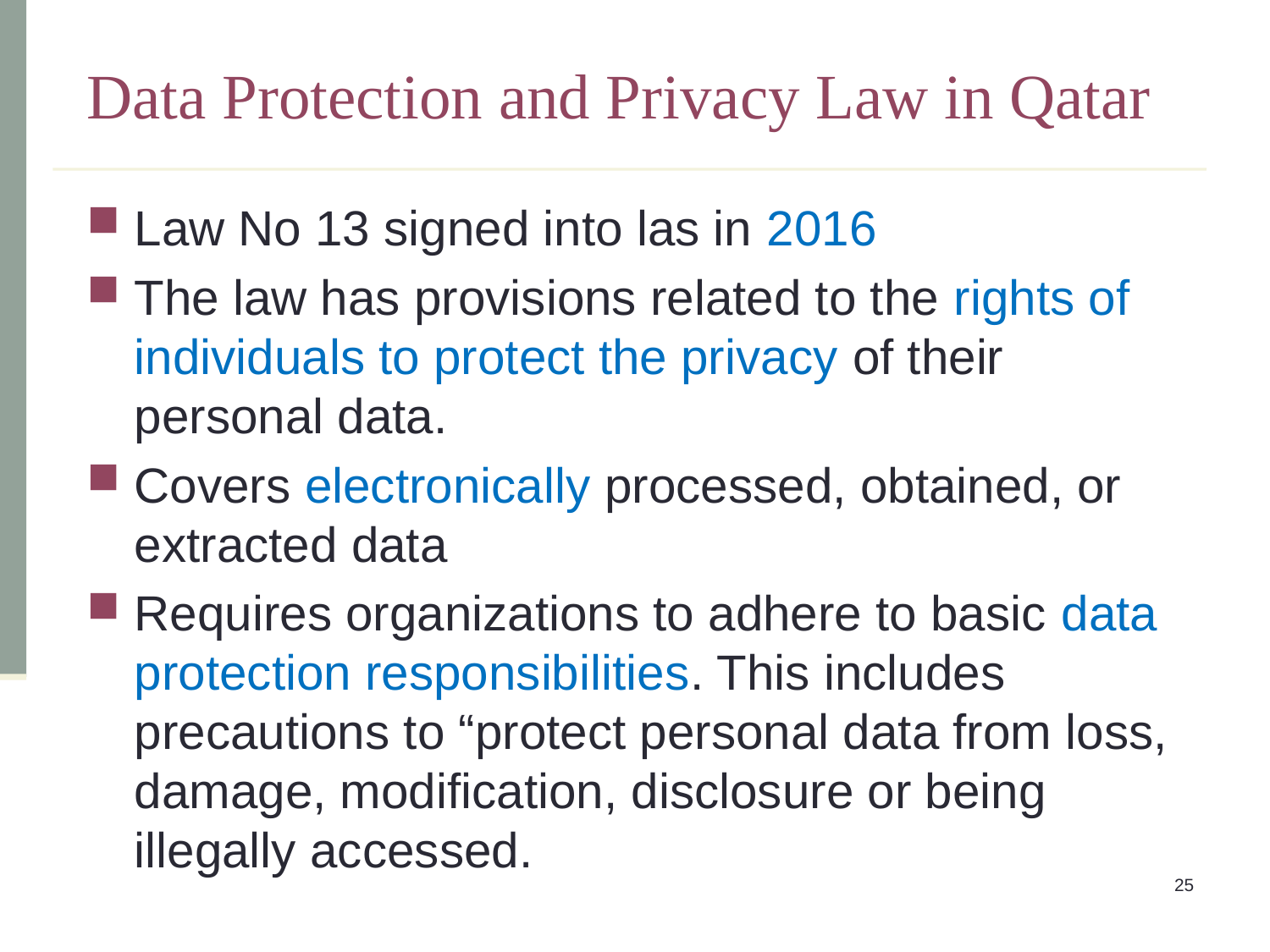

# Data Protection and Privacy Law in Qatar
Law No 13 signed into las in 2016
The law has provisions related to the rights of individuals to protect the privacy of their personal data.
Covers electronically processed, obtained, or extracted data
Requires organizations to adhere to basic data protection responsibilities. This includes precautions to “protect personal data from loss, damage, modification, disclosure or being illegally accessed.

25